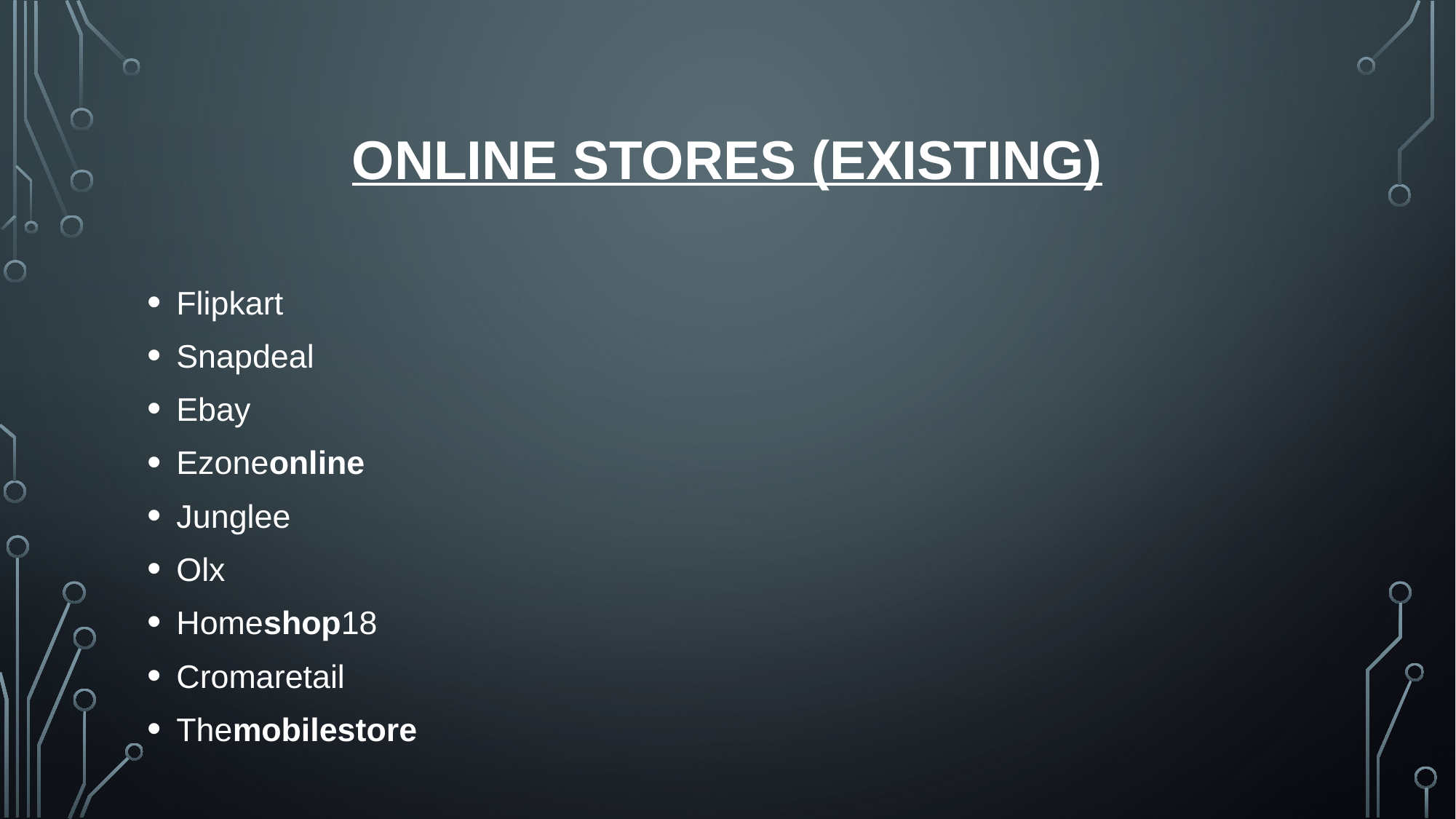

# Online stores (existing)
Flipkart
Snapdeal
Ebay
Ezoneonline
Junglee
Olx
Homeshop18
Cromaretail
Themobilestore